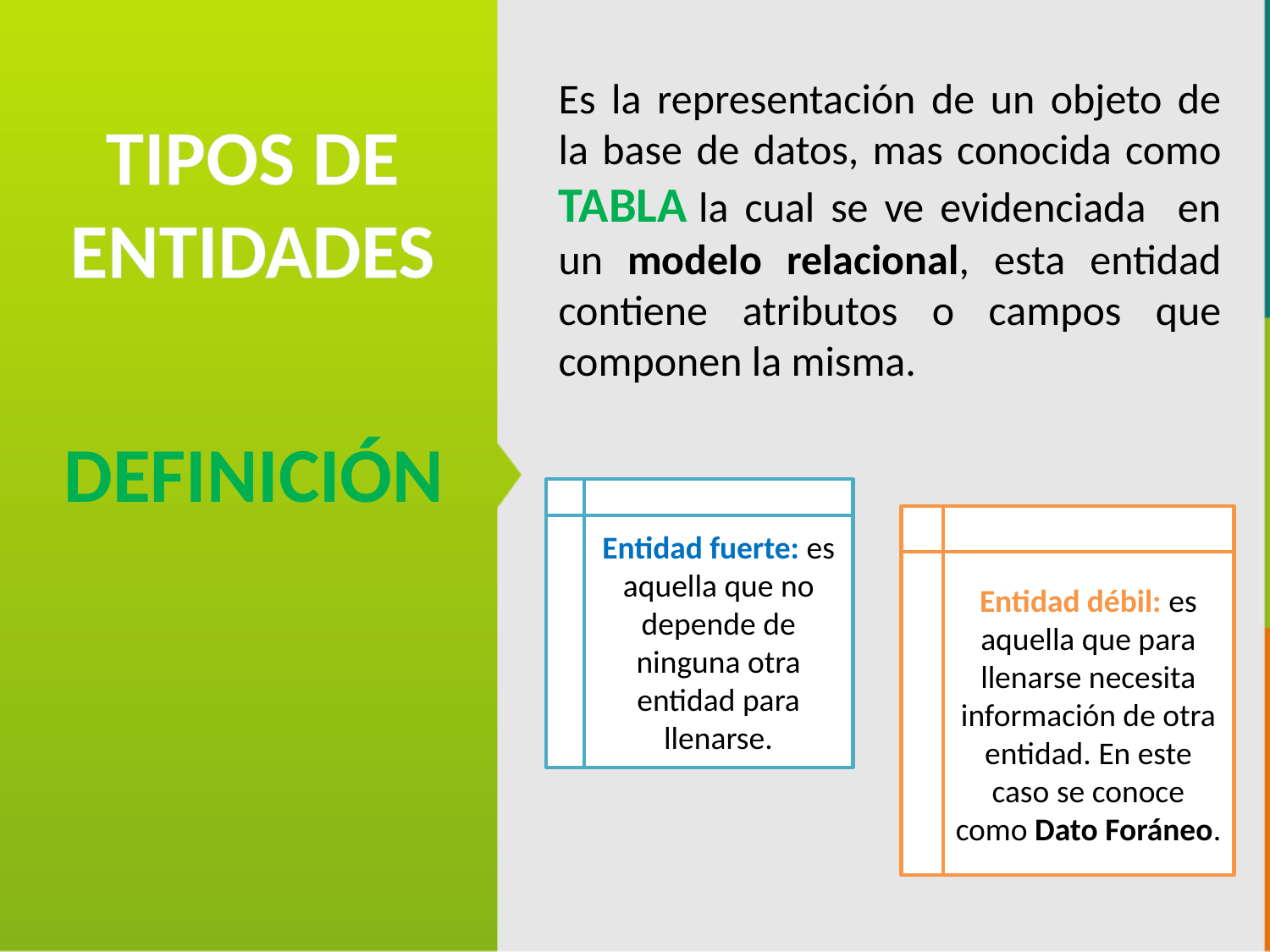

Es la representación de un objeto de la base de datos, mas conocida como TABLA la cual se ve evidenciada  en un modelo relacional, esta entidad contiene atributos o campos que componen la misma.
TIPOS DE ENTIDADES
DEFINICIÓN
Entidad fuerte: es aquella que no depende de ninguna otra entidad para llenarse.
Entidad débil: es aquella que para llenarse necesita información de otra entidad. En este caso se conoce como Dato Foráneo.